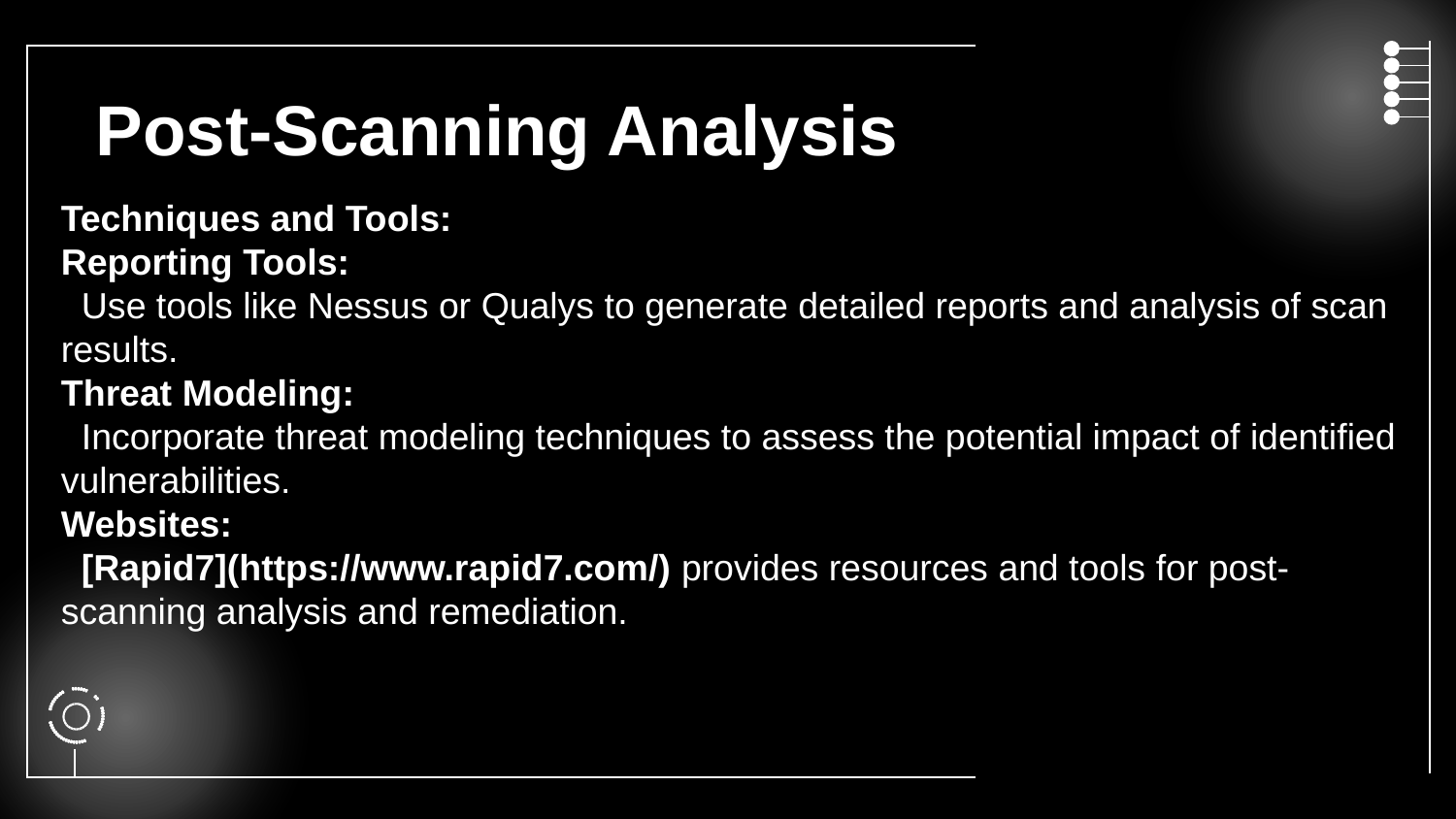

# Post-Scanning Analysis
Techniques and Tools:
Reporting Tools:
  Use tools like Nessus or Qualys to generate detailed reports and analysis of scan results.
Threat Modeling:
  Incorporate threat modeling techniques to assess the potential impact of identified vulnerabilities.
Websites:
  [Rapid7](https://www.rapid7.com/) provides resources and tools for post-scanning analysis and remediation.